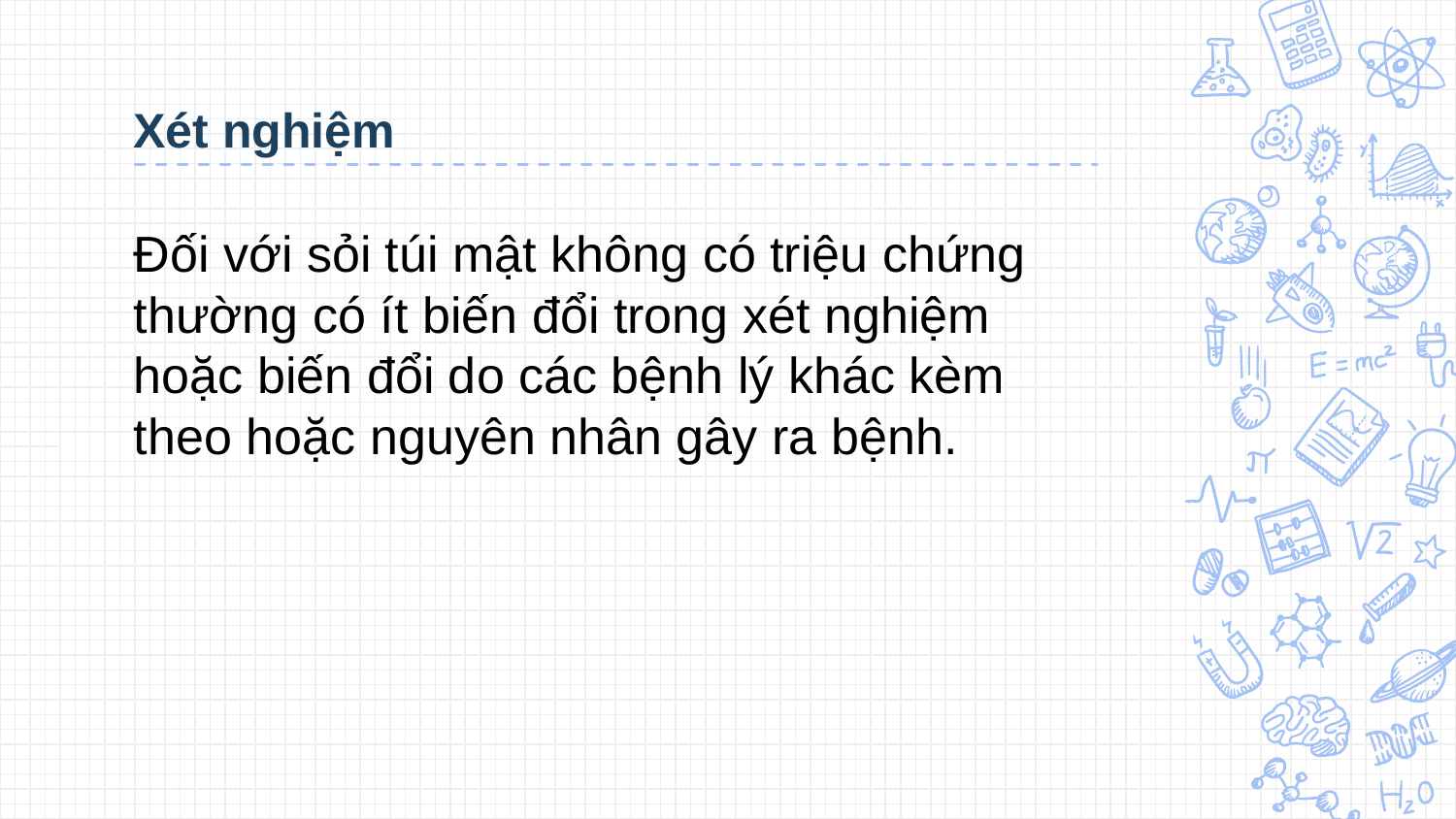

# Xét nghiệm
Đối với sỏi túi mật không có triệu chứng thường có ít biến đổi trong xét nghiệm
hoặc biến đổi do các bệnh lý khác kèm theo hoặc nguyên nhân gây ra bệnh.